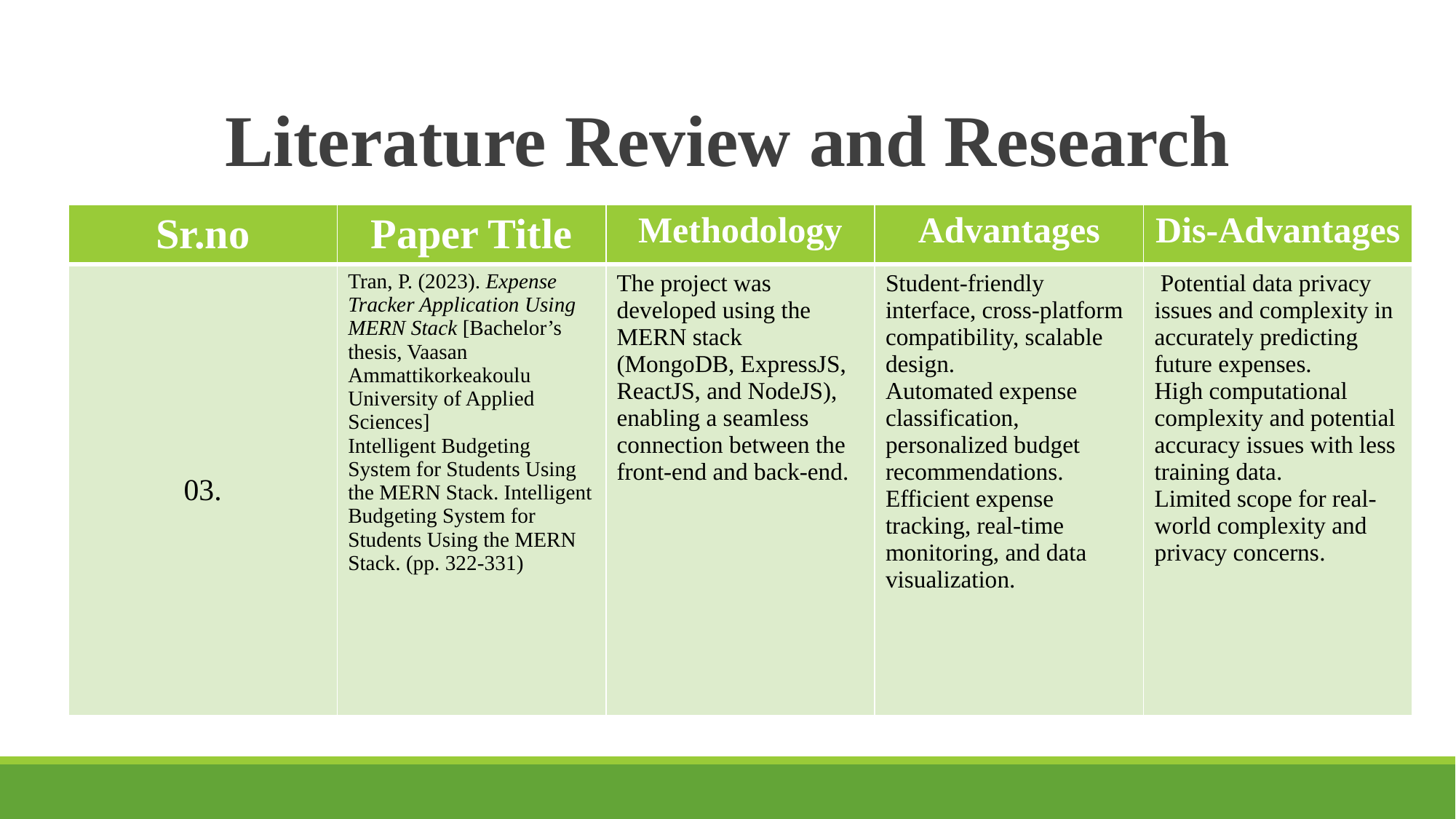

# Literature Review and Research
| Sr.no | Paper Title | Methodology | Advantages | Dis-Advantages |
| --- | --- | --- | --- | --- |
| 03. | Tran, P. (2023). Expense Tracker Application Using MERN Stack [Bachelor’s thesis, Vaasan Ammattikorkeakoulu University of Applied Sciences] Intelligent Budgeting System for Students Using the MERN Stack. Intelligent Budgeting System for Students Using the MERN Stack. (pp. 322-331) | The project was developed using the MERN stack (MongoDB, ExpressJS, ReactJS, and NodeJS), enabling a seamless connection between the front-end and back-end. | Student-friendly interface, cross-platform compatibility, scalable design. Automated expense classification, personalized budget recommendations. Efficient expense tracking, real-time monitoring, and data visualization. | Potential data privacy issues and complexity in accurately predicting future expenses. High computational complexity and potential accuracy issues with less training data​. Limited scope for real-world complexity and privacy concerns​. |